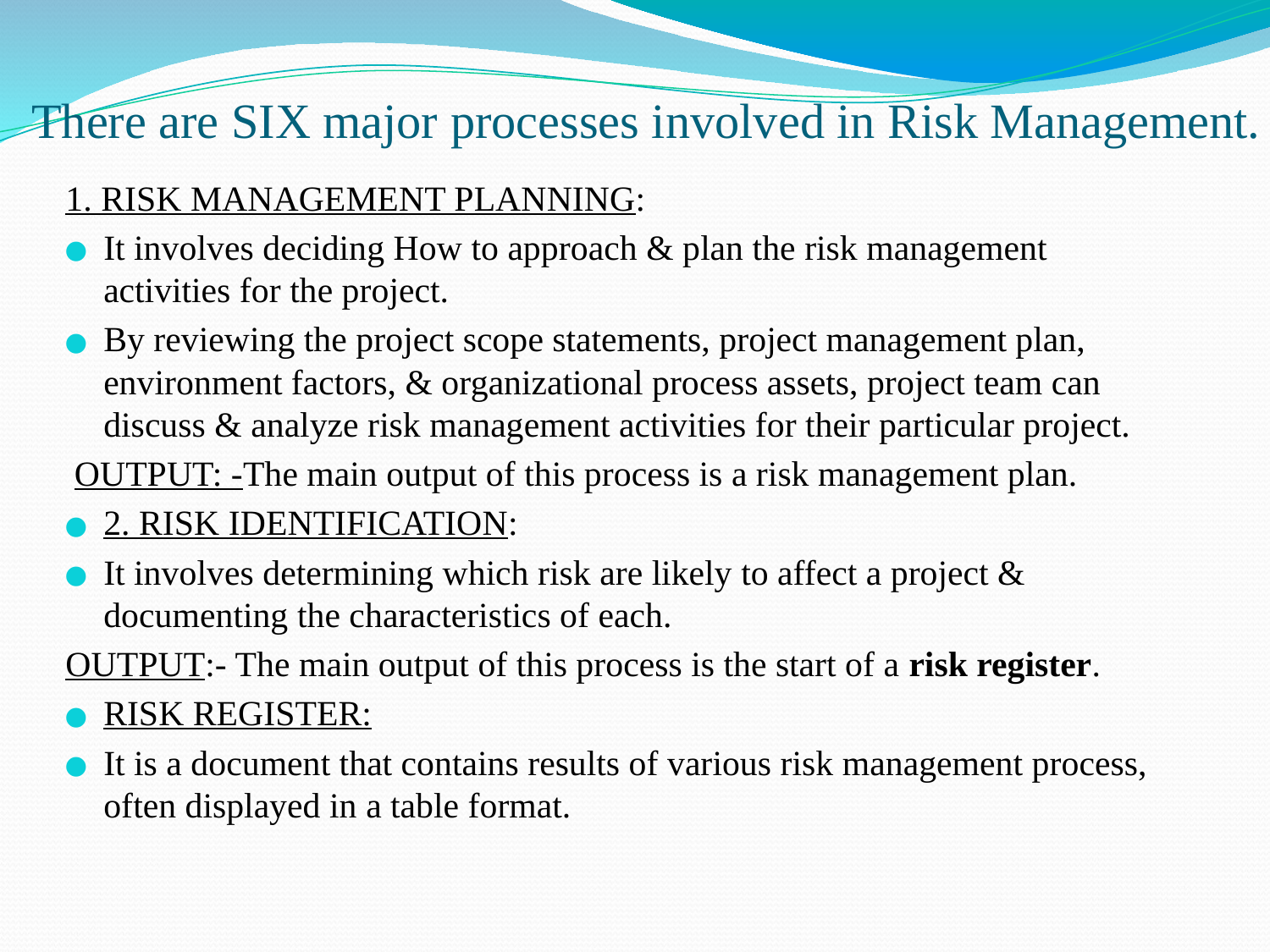

# There are SIX major processes involved in Risk Management.
1. RISK MANAGEMENT PLANNING:
It involves deciding How to approach & plan the risk management activities for the project.
By reviewing the project scope statements, project management plan, environment factors, & organizational process assets, project team can discuss & analyze risk management activities for their particular project.
 OUTPUT: -The main output of this process is a risk management plan.
2. RISK IDENTIFICATION:
It involves determining which risk are likely to affect a project & documenting the characteristics of each.
OUTPUT:- The main output of this process is the start of a risk register.
RISK REGISTER:
It is a document that contains results of various risk management process, often displayed in a table format.